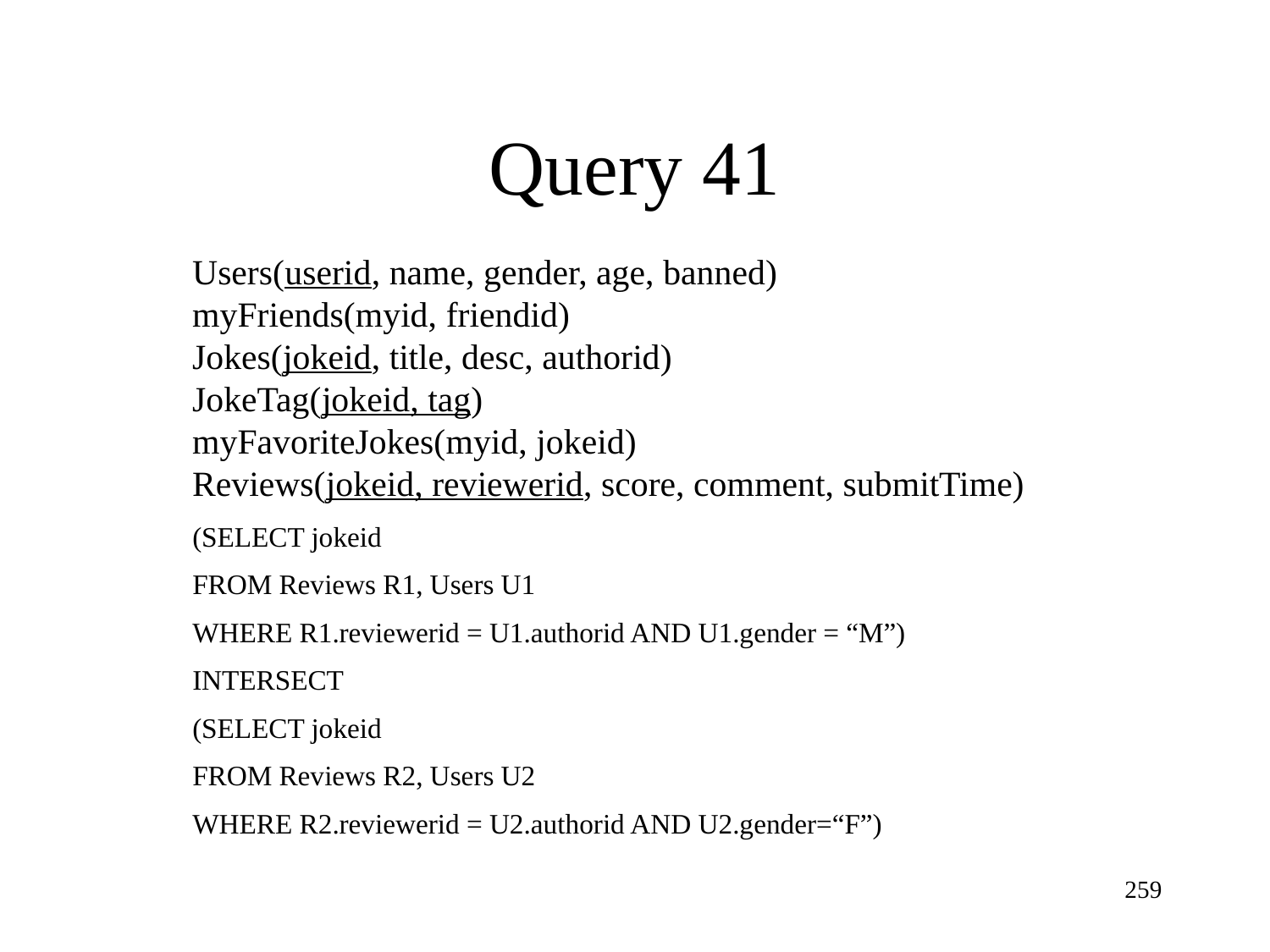

Query 41
Users(userid, name, gender, age, banned)
myFriends(myid, friendid)
Jokes(jokeid, title, desc, authorid)
JokeTag(jokeid, tag)
myFavoriteJokes(myid, jokeid)
Reviews(jokeid, reviewerid, score, comment, submitTime)
(SELECT jokeid
FROM Reviews R1, Users U1
WHERE R1.reviewerid = U1.authorid AND U1.gender = “M”)
INTERSECT
(SELECT jokeid
FROM Reviews R2, Users U2
WHERE R2.reviewerid = U2.authorid AND U2.gender=“F”)

259